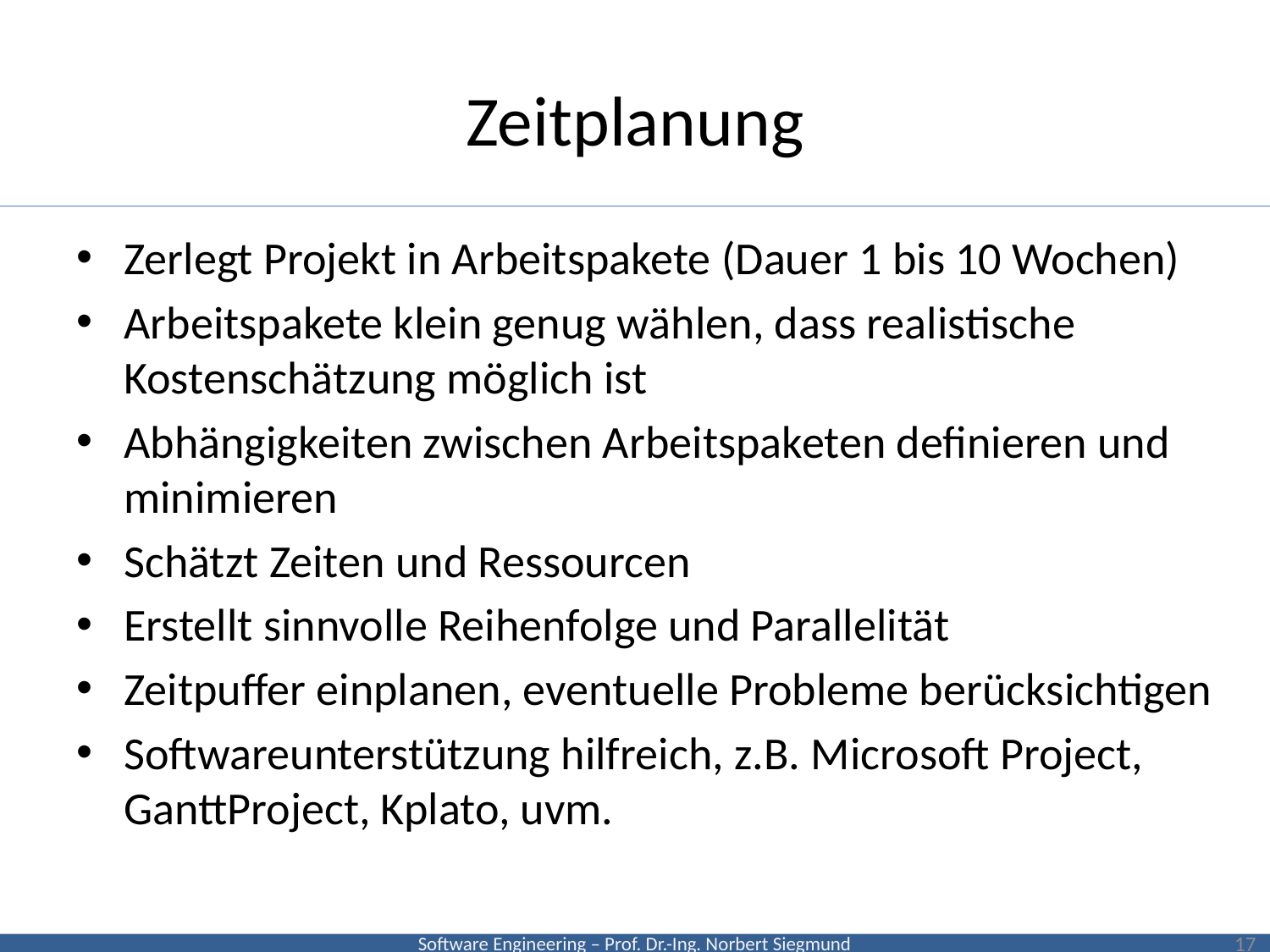

# Zeitplanung
Zerlegt Projekt in Arbeitspakete (Dauer 1 bis 10 Wochen)
Arbeitspakete klein genug wählen, dass realistische Kostenschätzung möglich ist
Abhängigkeiten zwischen Arbeitspaketen definieren und minimieren
Schätzt Zeiten und Ressourcen
Erstellt sinnvolle Reihenfolge und Parallelität
Zeitpuffer einplanen, eventuelle Probleme berücksichtigen
Softwareunterstützung hilfreich, z.B. Microsoft Project, GanttProject, Kplato, uvm.
17